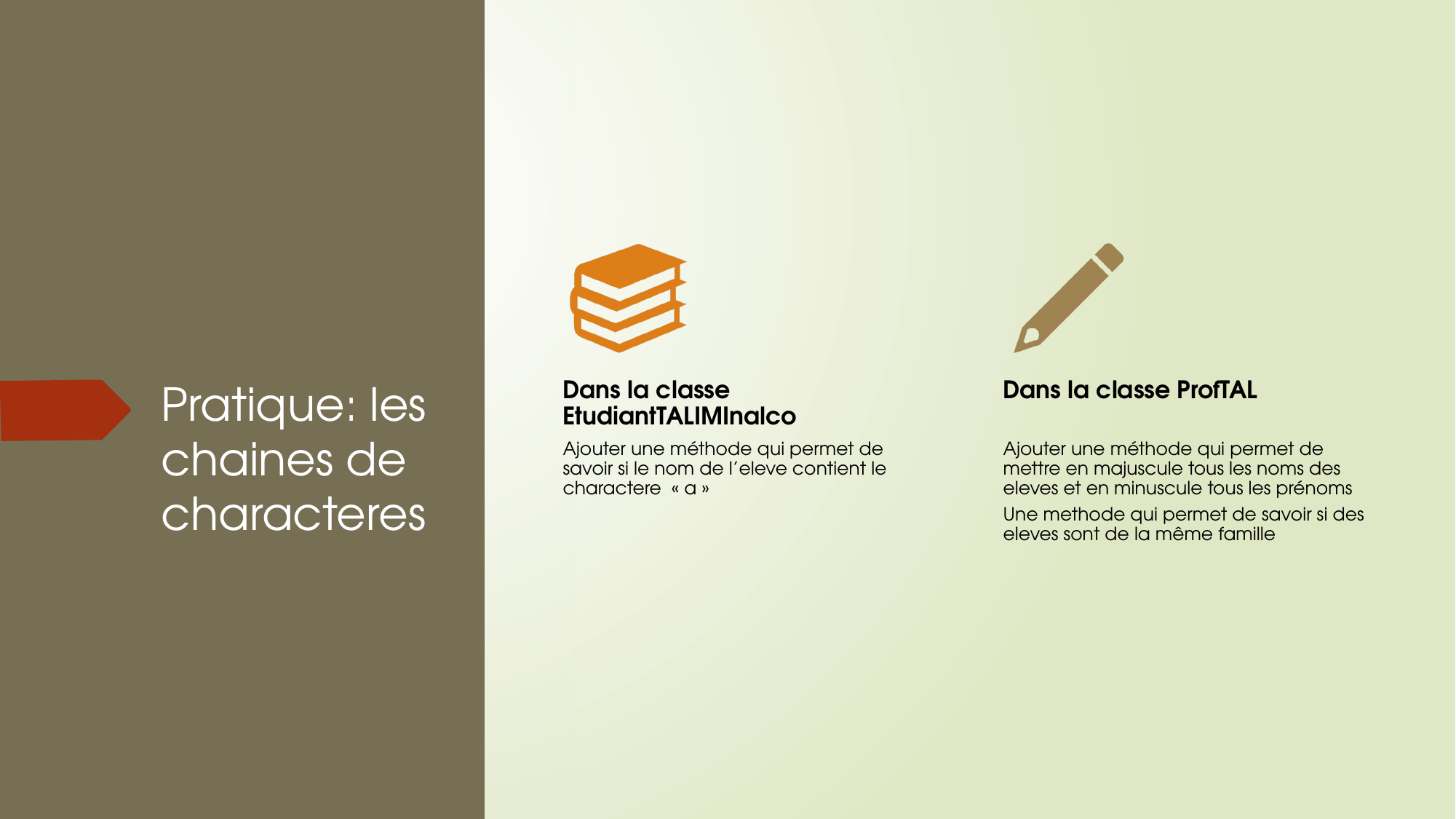

Dans la classe EtudiantTALIMInalco
Ajouter une méthode qui permet de savoir si le nom de l’eleve contient le charactere  « a »
Dans la classe ProfTAL
Ajouter une méthode qui permet de mettre en majuscule tous les noms des eleves et en minuscule tous les prénoms
Une methode qui permet de savoir si des eleves sont de la même famille
# Pratique: les chaines de characteres